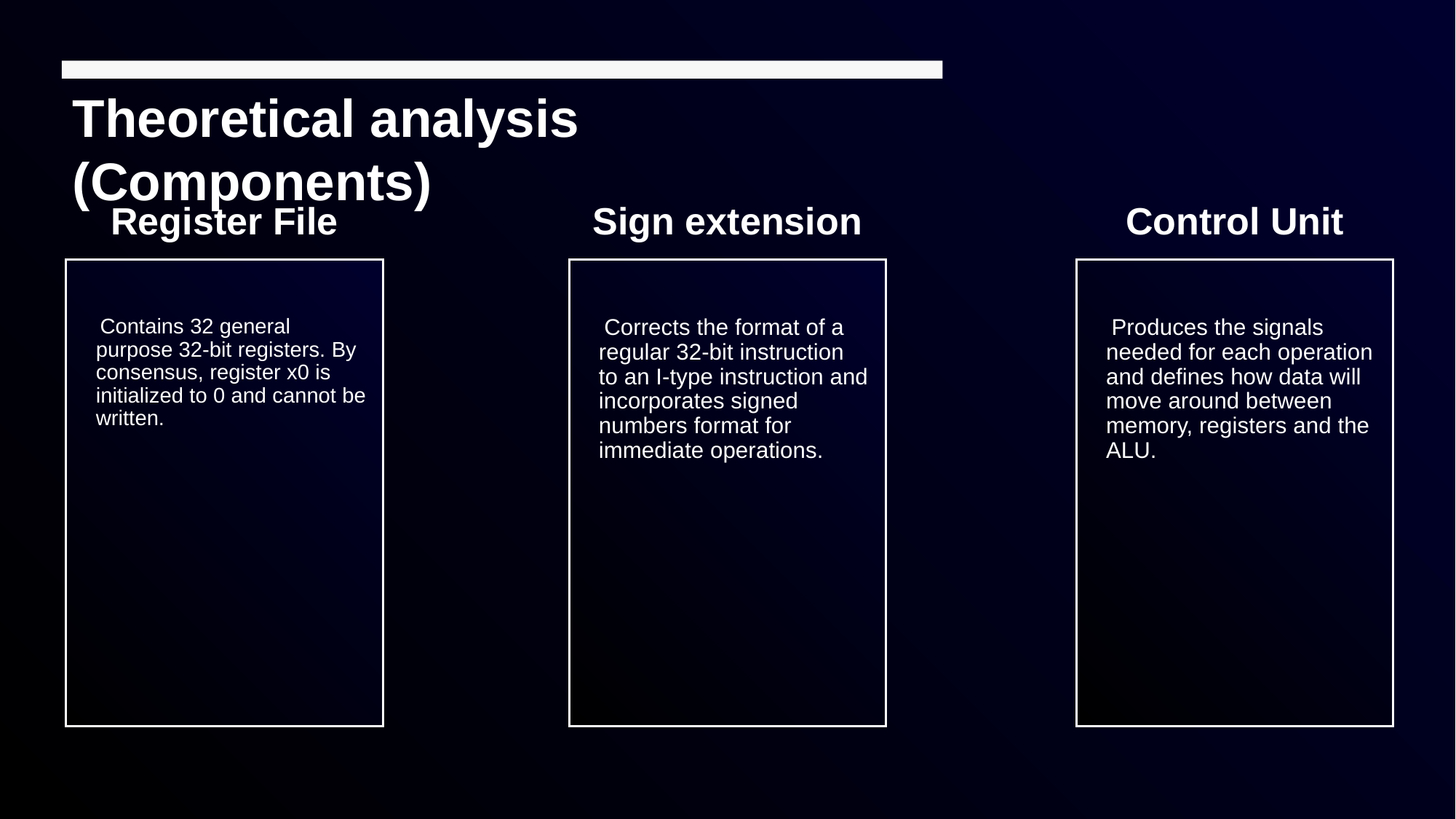

Theoretical analysis (Components)
Register File
Control Unit
Sign extension

   Contains 32 general purpose 32-bit registers. By consensus, register x0 is initialized to 0 and cannot be written.

   Corrects the format of a regular 32-bit instruction to an I-type instruction and incorporates signed numbers format for immediate operations.

   Produces the signals needed for each operation and defines how data will move around between memory, registers and the ALU.